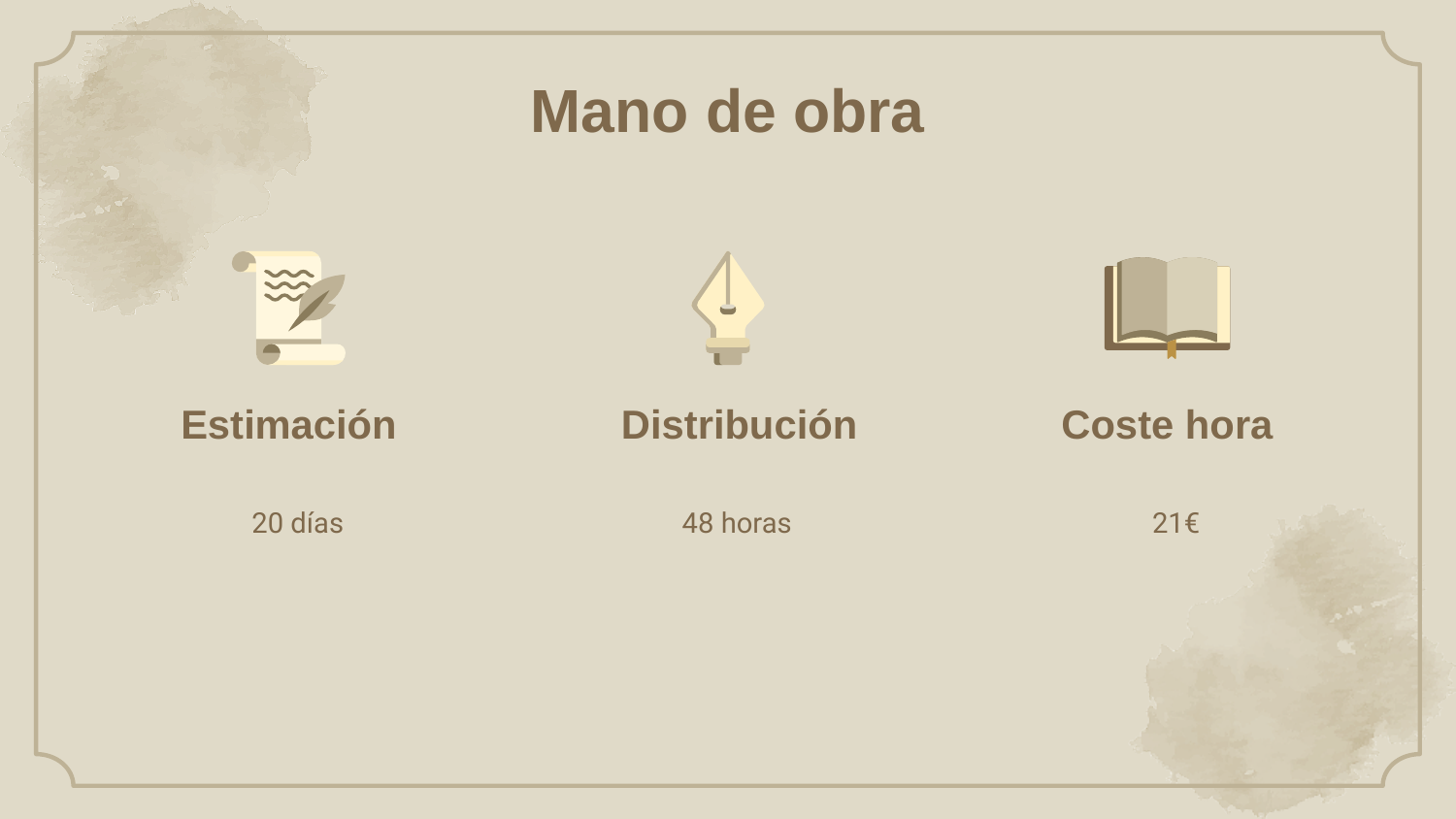

Mano de obra

# Estimación
Distribución
Coste hora
20 días
48 horas
21€